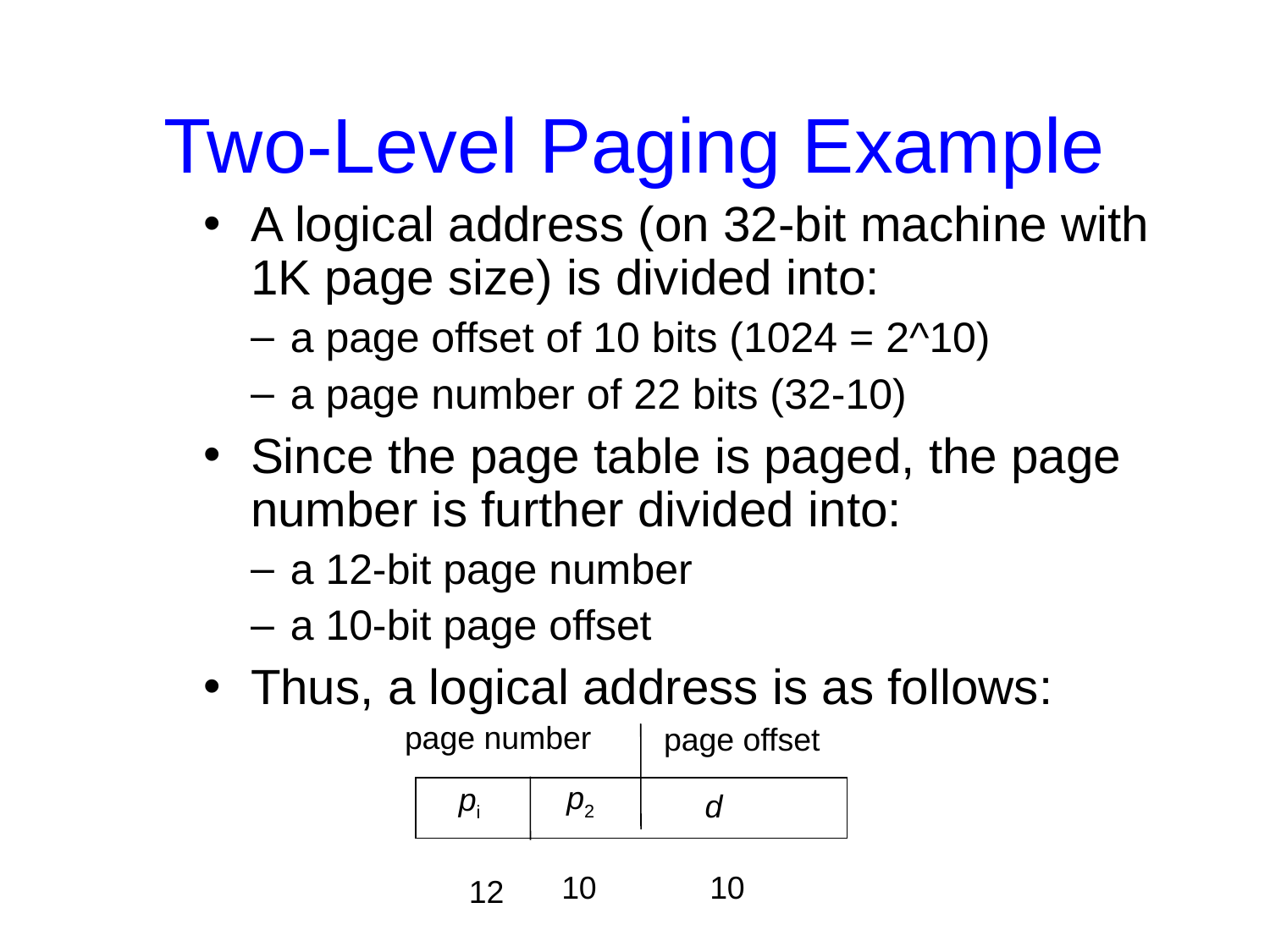

Two-Level Paging Example
A logical address (on 32-bit machine with 1K page size) is divided into:
a page offset of 10 bits (1024 = 2^10)
a page number of 22 bits (32-10)
Since the page table is paged, the page number is further divided into:
a 12-bit page number
a 10-bit page offset
Thus, a logical address is as follows:
page number
page offset

p2
pi

d
10
10
12